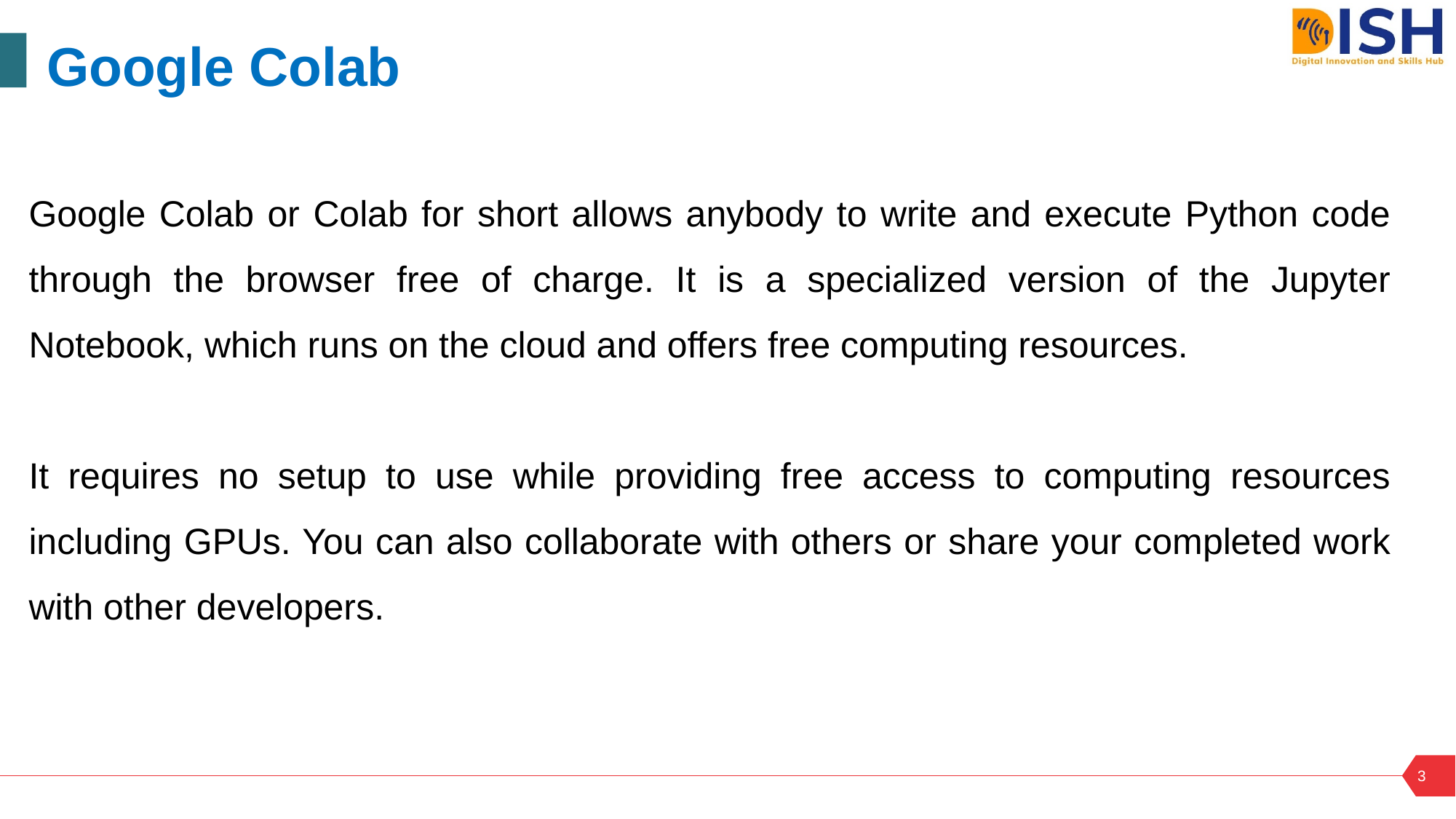

Google Colab
Google Colab or Colab for short allows anybody to write and execute Python code through the browser free of charge. It is a specialized version of the Jupyter Notebook, which runs on the cloud and offers free computing resources.

It requires no setup to use while providing free access to computing resources including GPUs. You can also collaborate with others or share your completed work with other developers.